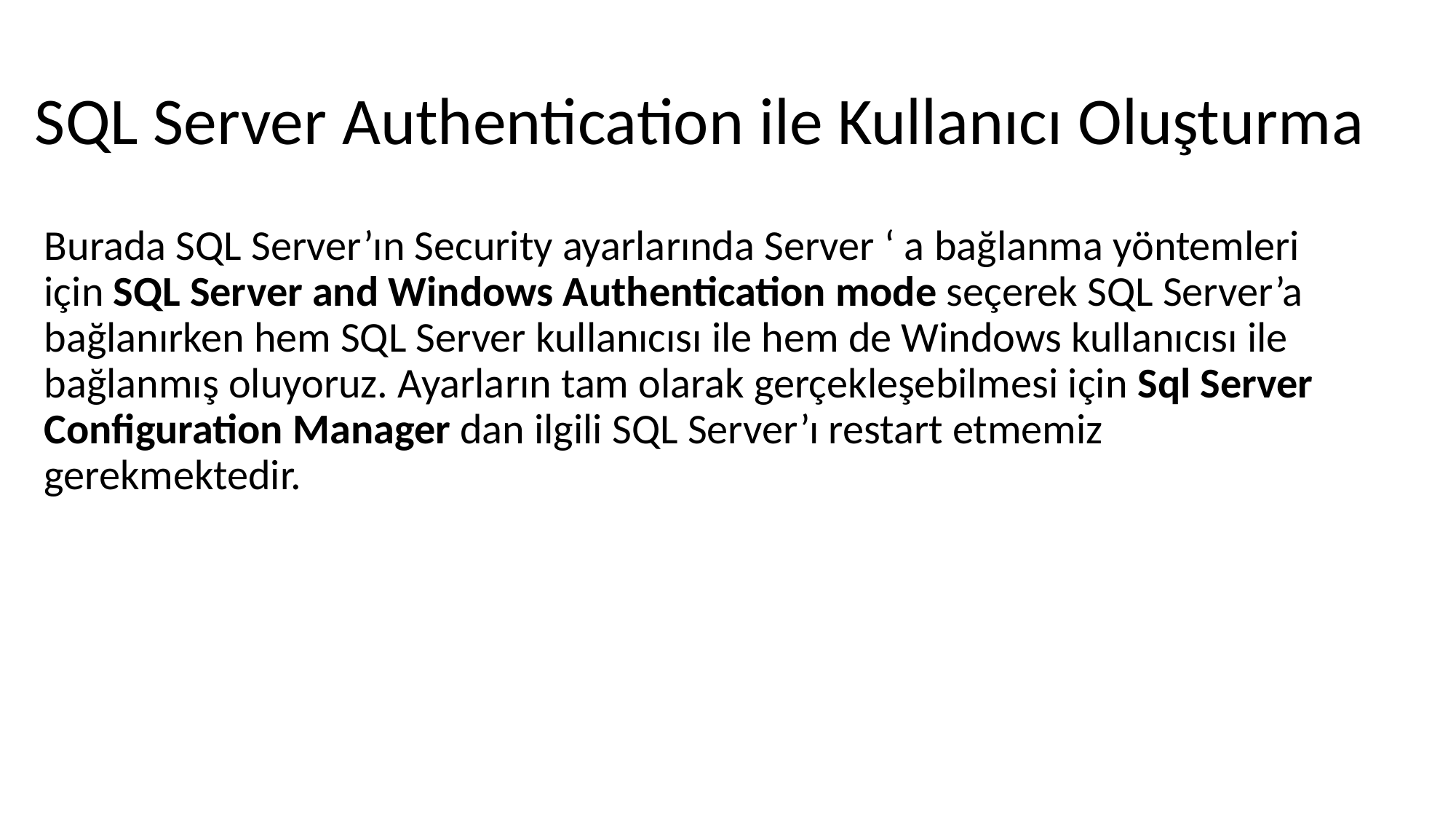

# SQL Server Authentication ile Kullanıcı Oluşturma
Burada SQL Server’ın Security ayarlarında Server ‘ a bağlanma yöntemleri için SQL Server and Windows Authentication mode seçerek SQL Server’a bağlanırken hem SQL Server kullanıcısı ile hem de Windows kullanıcısı ile bağlanmış oluyoruz. Ayarların tam olarak gerçekleşebilmesi için Sql Server Configuration Manager dan ilgili SQL Server’ı restart etmemiz gerekmektedir.